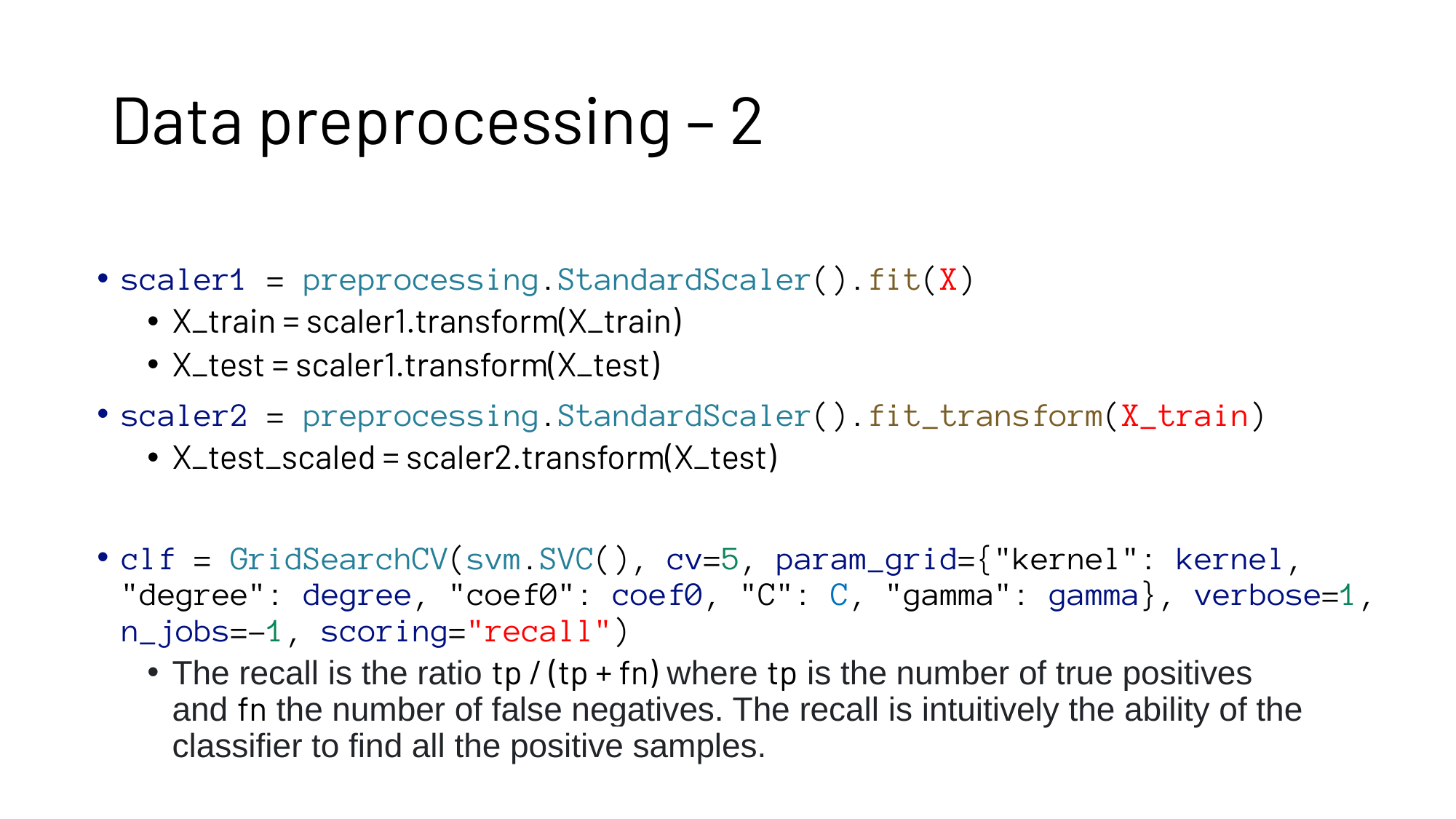

# Data preprocessing – 2

scaler1 = preprocessing.StandardScaler().fit(X)
X_train = scaler1.transform(X_train)
X_test = scaler1.transform(X_test)
scaler2 = preprocessing.StandardScaler().fit_transform(X_train)
X_test_scaled = scaler2.transform(X_test)

clf = GridSearchCV(svm.SVC(), cv=5, param_grid={"kernel": kernel, "degree": degree, "coef0": coef0, "C": C, "gamma": gamma}, verbose=1, n_jobs=-1, scoring="recall")
The recall is the ratio tp / (tp + fn) where tp is the number of true positives and fn the number of false negatives. The recall is intuitively the ability of the classifier to find all the positive samples.